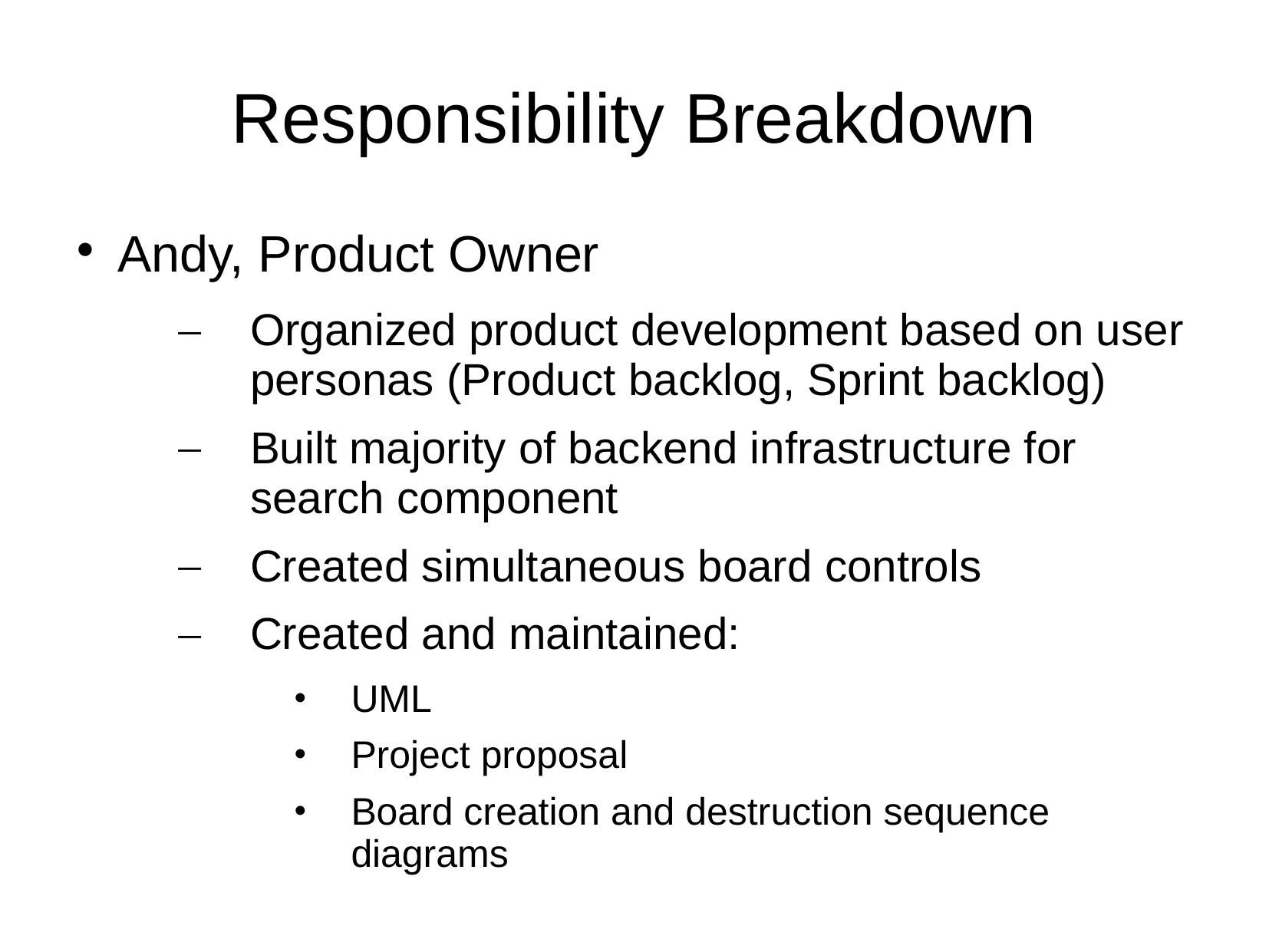

# Responsibility Breakdown
Andy, Product Owner
Organized product development based on user personas (Product backlog, Sprint backlog)
Built majority of backend infrastructure for search component
Created simultaneous board controls
Created and maintained:
UML
Project proposal
Board creation and destruction sequence diagrams